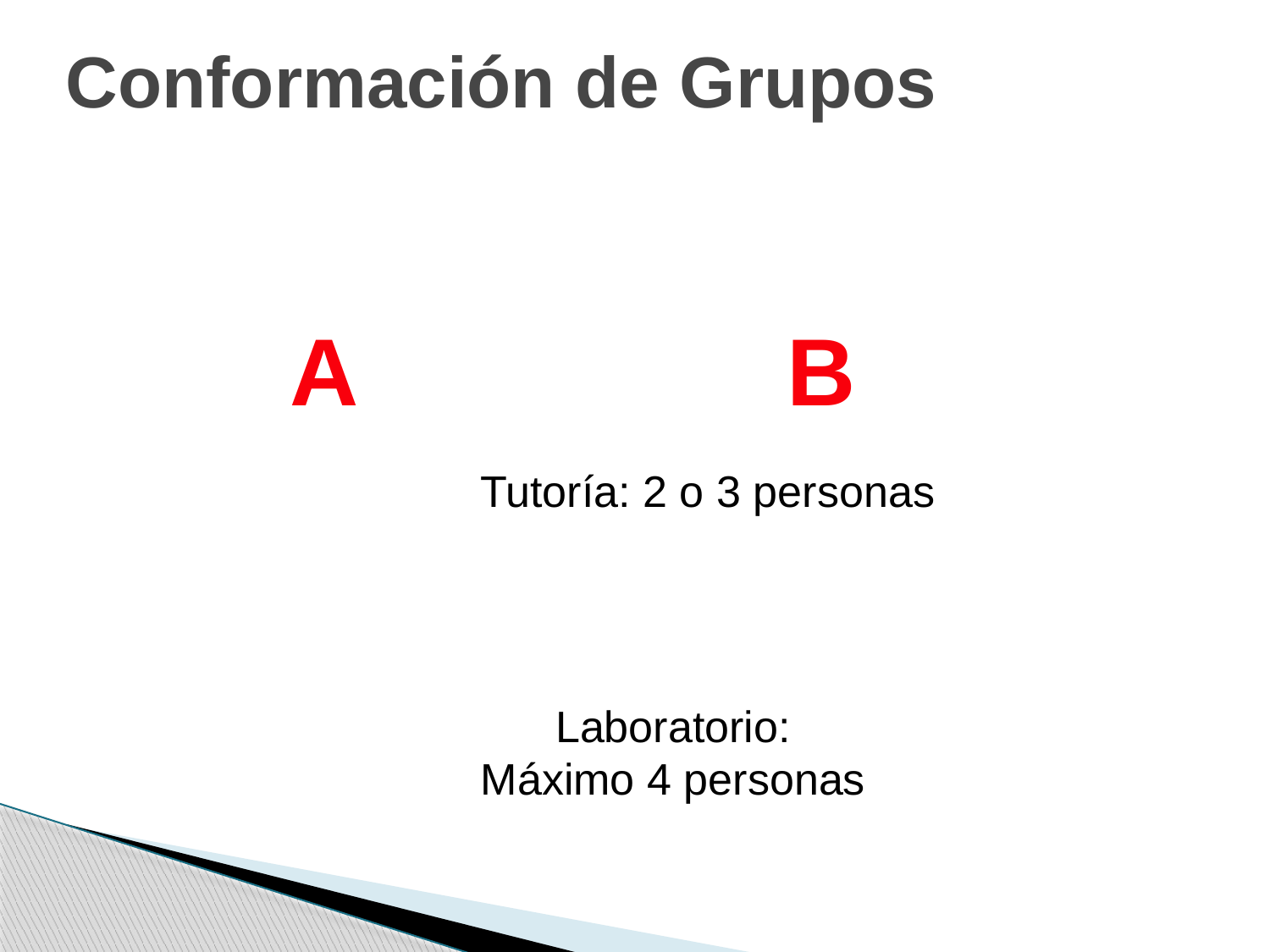

# Conformación de Grupos
A
B
Tutoría: 2 o 3 personas

Laboratorio:
Máximo 4 personas